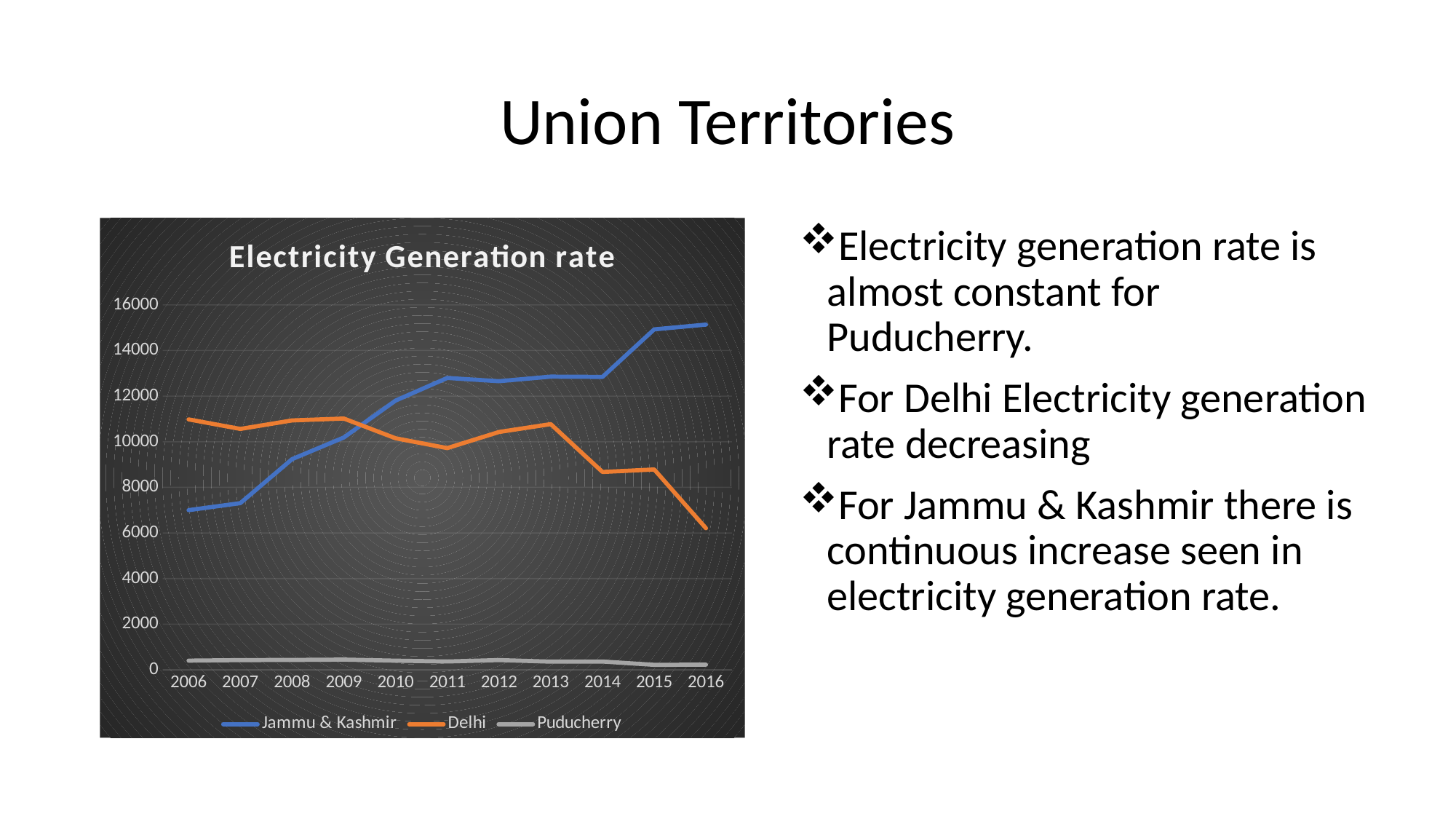

# Union Territories

### Chart: Electricity Generation rate

| Category | Jammu & Kashmir | Delhi | Puducherry |
|---|---|---|---|
| 2006 | 7001.03 | 10979.58 | 403.85 |
| 2007 | 7308.25 | 10562.1 | 425.95 |
| 2008 | 9236.34 | 10936.02 | 434.66 |
| 2009 | 10187.74 | 11018.36 | 448.97 |
| 2010 | 11803.66 | 10153.53 | 401.56 |
| 2011 | 12797.86 | 9721.26 | 367.13 |
| 2012 | 12653.21 | 10428.96 | 427.98 |
| 2013 | 12854.77 | 10774.04 | 359.51 |
| 2014 | 12843.29 | 8675.79 | 363.91 |
| 2015 | 14926.81 | 8784.91 | 219.3 |
| 2016 | 15136.15 | 6206.1 | 227.59 |
Electricity generation rate is almost constant for Puducherry.
For Delhi Electricity generation rate decreasing
For Jammu & Kashmir there is continuous increase seen in electricity generation rate.